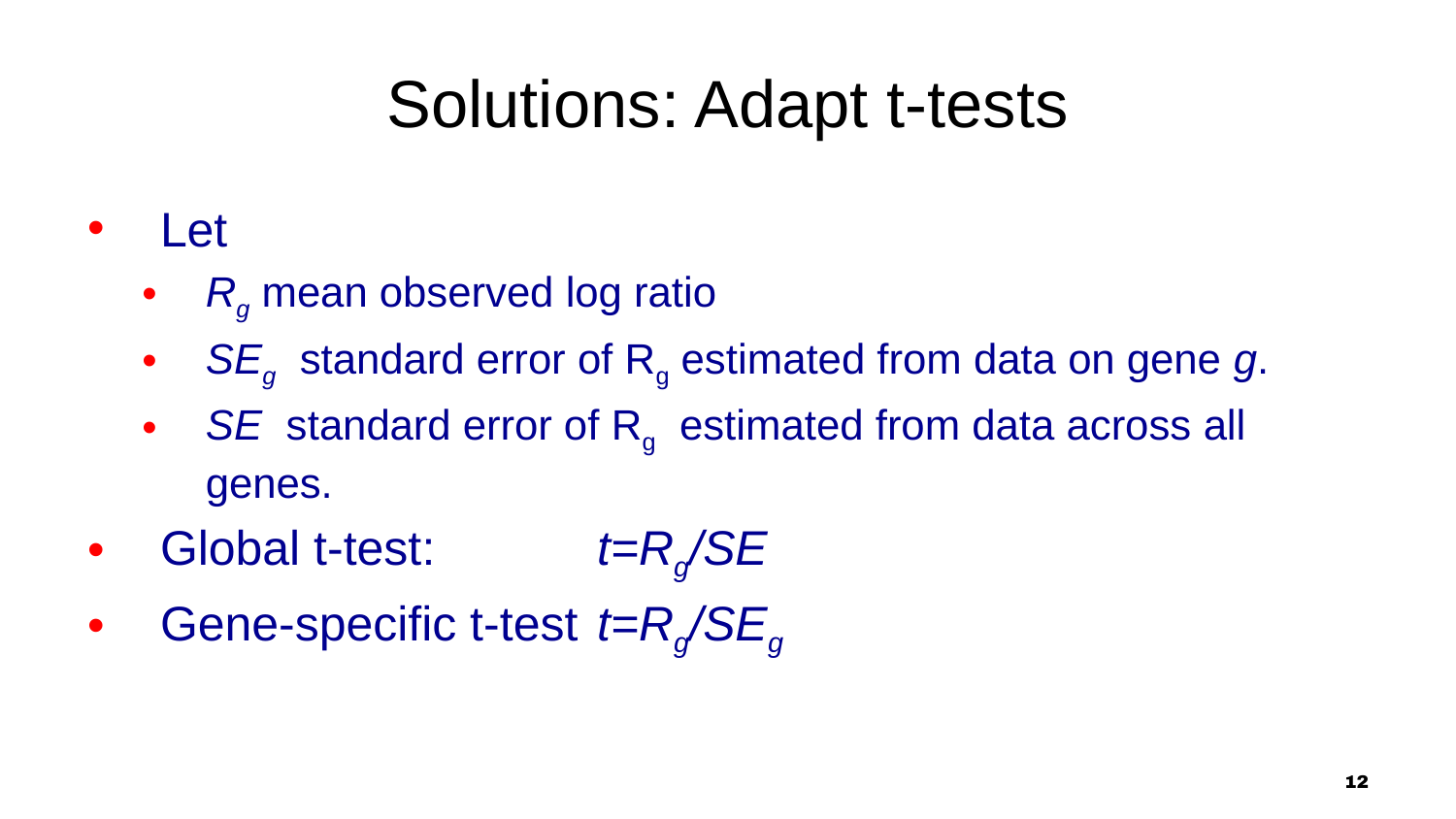

# Solutions: Adapt t-tests
Let
Rg mean observed log ratio
SEg  standard error of Rg estimated from data on gene g.
SE  standard error of Rg  estimated from data across all genes.
Global t-test: 		t=Rg/SE
Gene-specific t-test	t=Rg/SEg
12